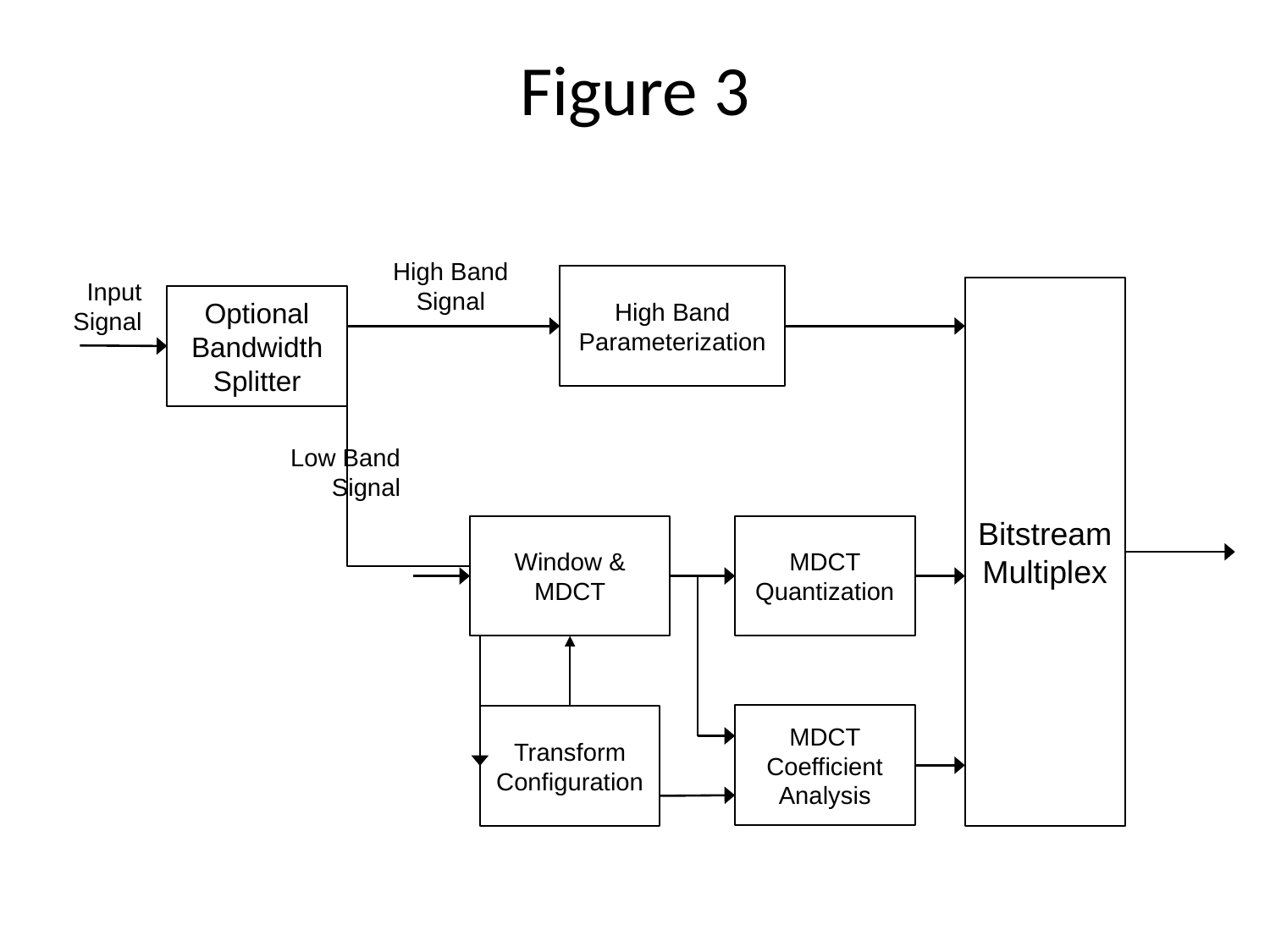

# Figure 3
High Band
Signal
High Band Parameterization
Input
Signal
Bitstream Multiplex
Optional Bandwidth Splitter
Low Band
Signal
Window & MDCT
MDCT Quantization
MDCT Coefficient Analysis
Transform Configuration